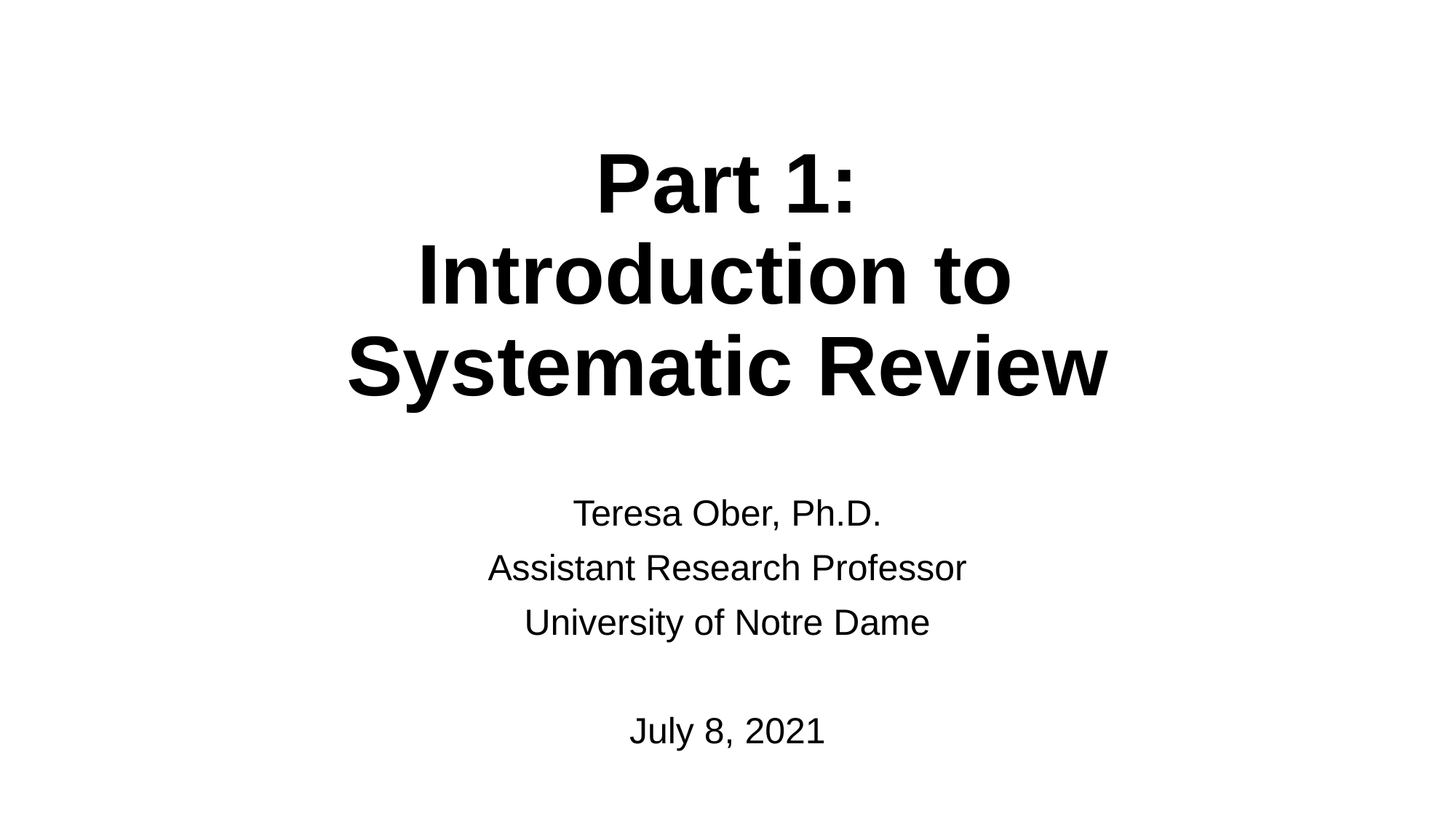

# Part 1: Introduction to Systematic Review

Teresa Ober, Ph.D.
Assistant Research Professor
University of Notre Dame

July 8, 2021